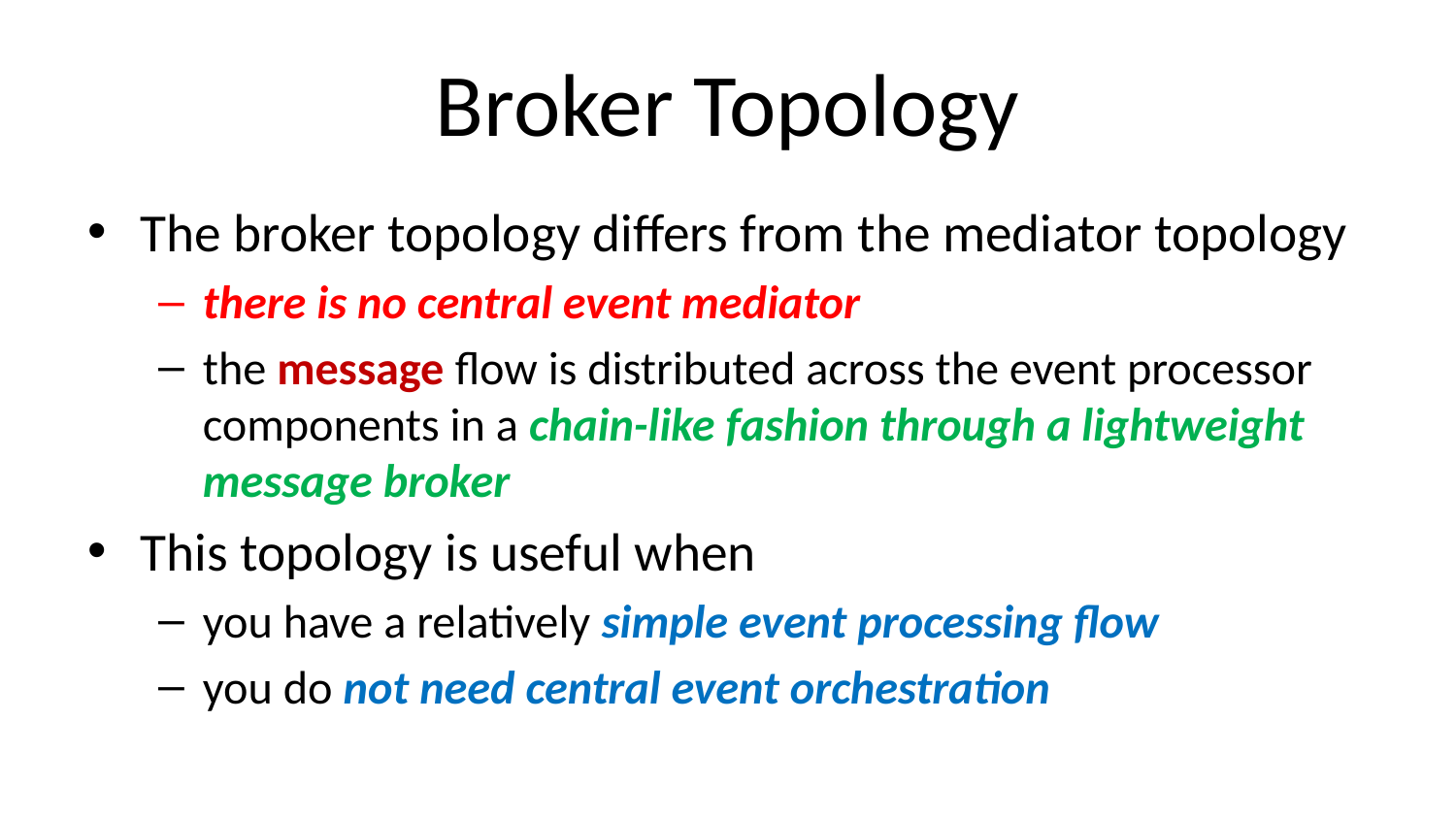

# Broker Topology
The broker topology differs from the mediator topology
there is no central event mediator
the message flow is distributed across the event processor components in a chain-like fashion through a lightweight message broker
This topology is useful when
you have a relatively simple event processing flow
you do not need central event orchestration